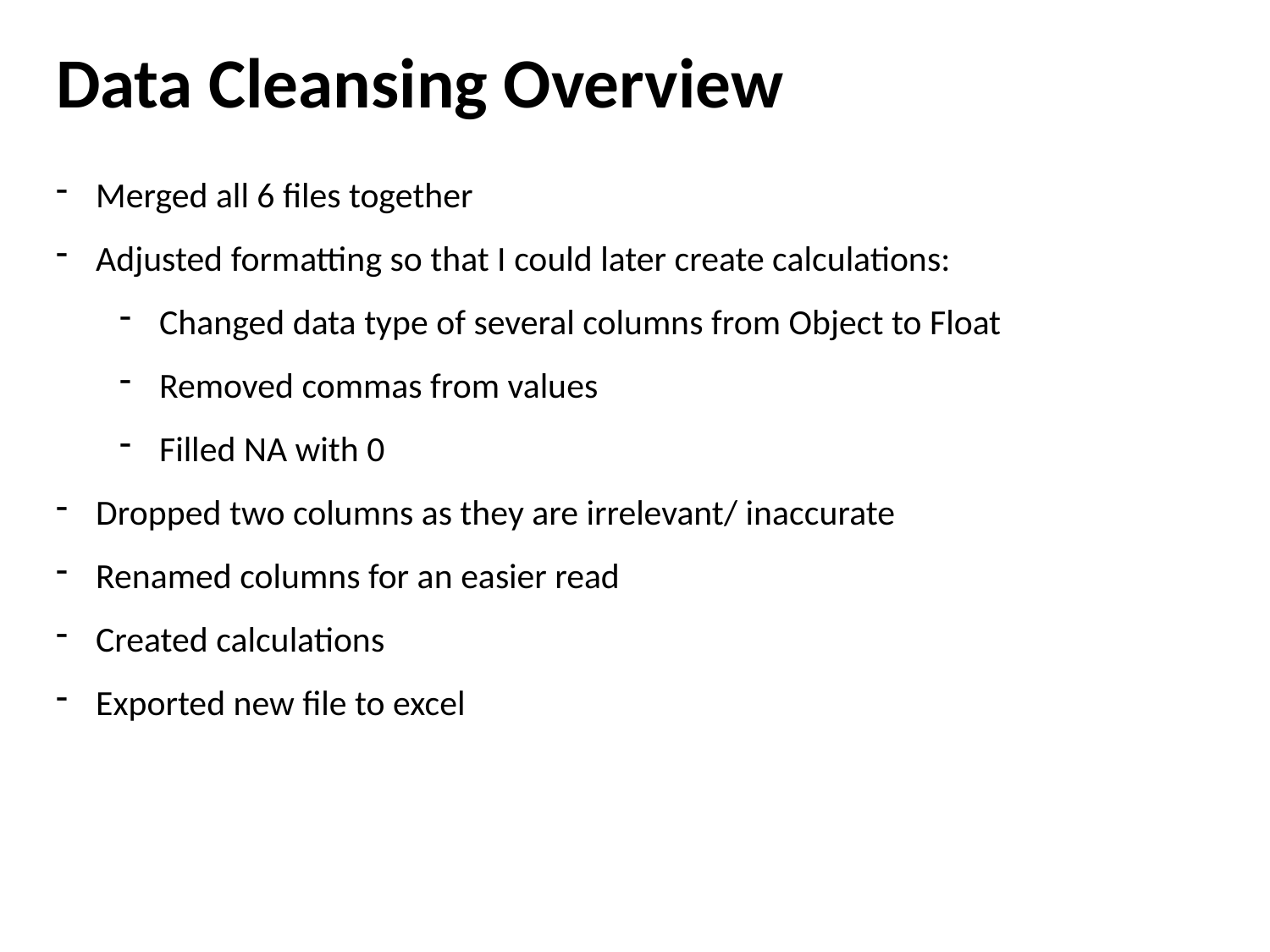

Data Cleansing Overview
Merged all 6 files together
Adjusted formatting so that I could later create calculations:
Changed data type of several columns from Object to Float
Removed commas from values
Filled NA with 0
Dropped two columns as they are irrelevant/ inaccurate
Renamed columns for an easier read
Created calculations
Exported new file to excel